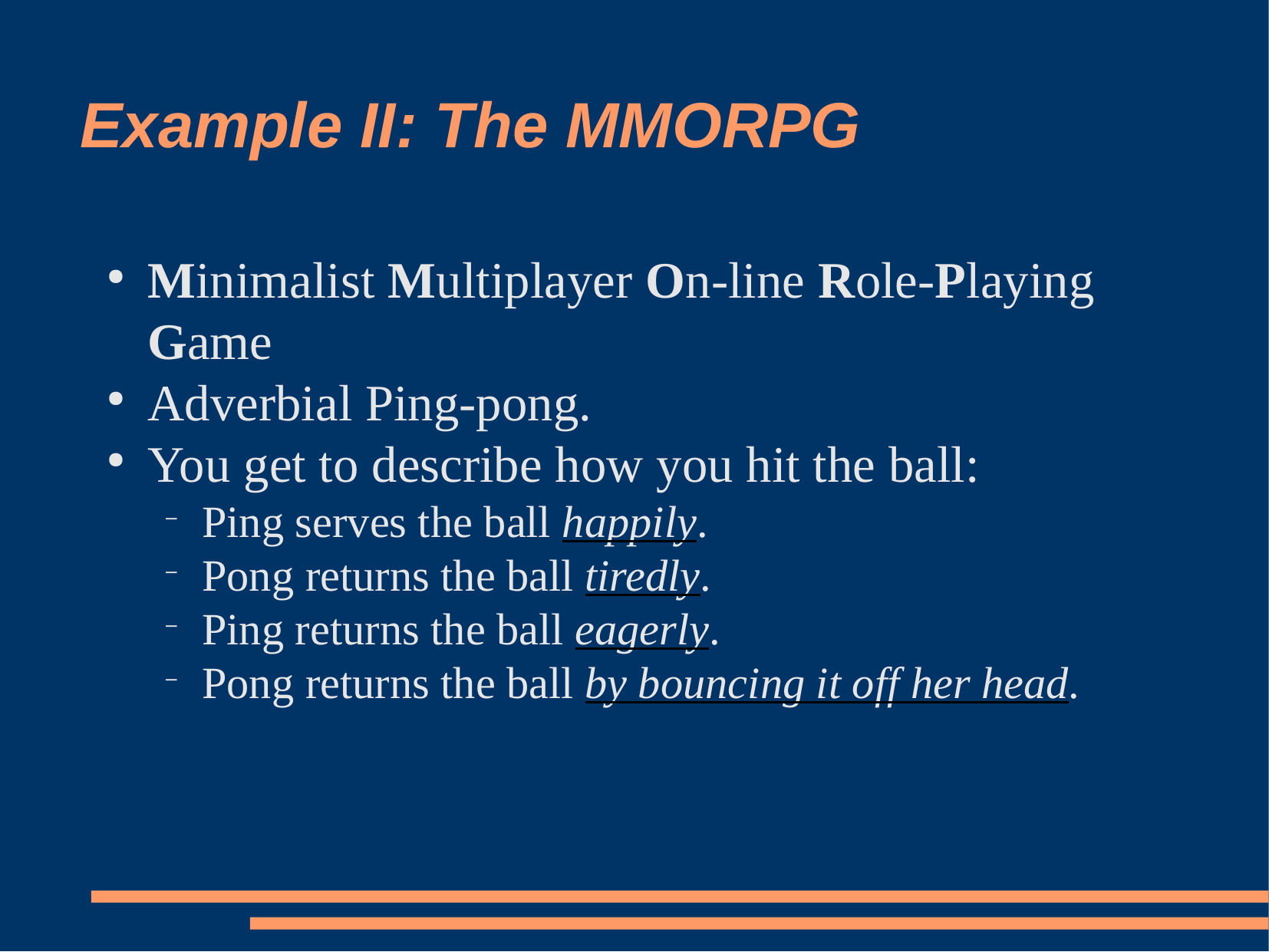

# Example II: The MMORPG
Minimalist Multiplayer On-line Role-Playing Game
Adverbial Ping-pong.
You get to describe how you hit the ball:
Ping serves the ball happily.
Pong returns the ball tiredly.
Ping returns the ball eagerly.
Pong returns the ball by bouncing it off her head.